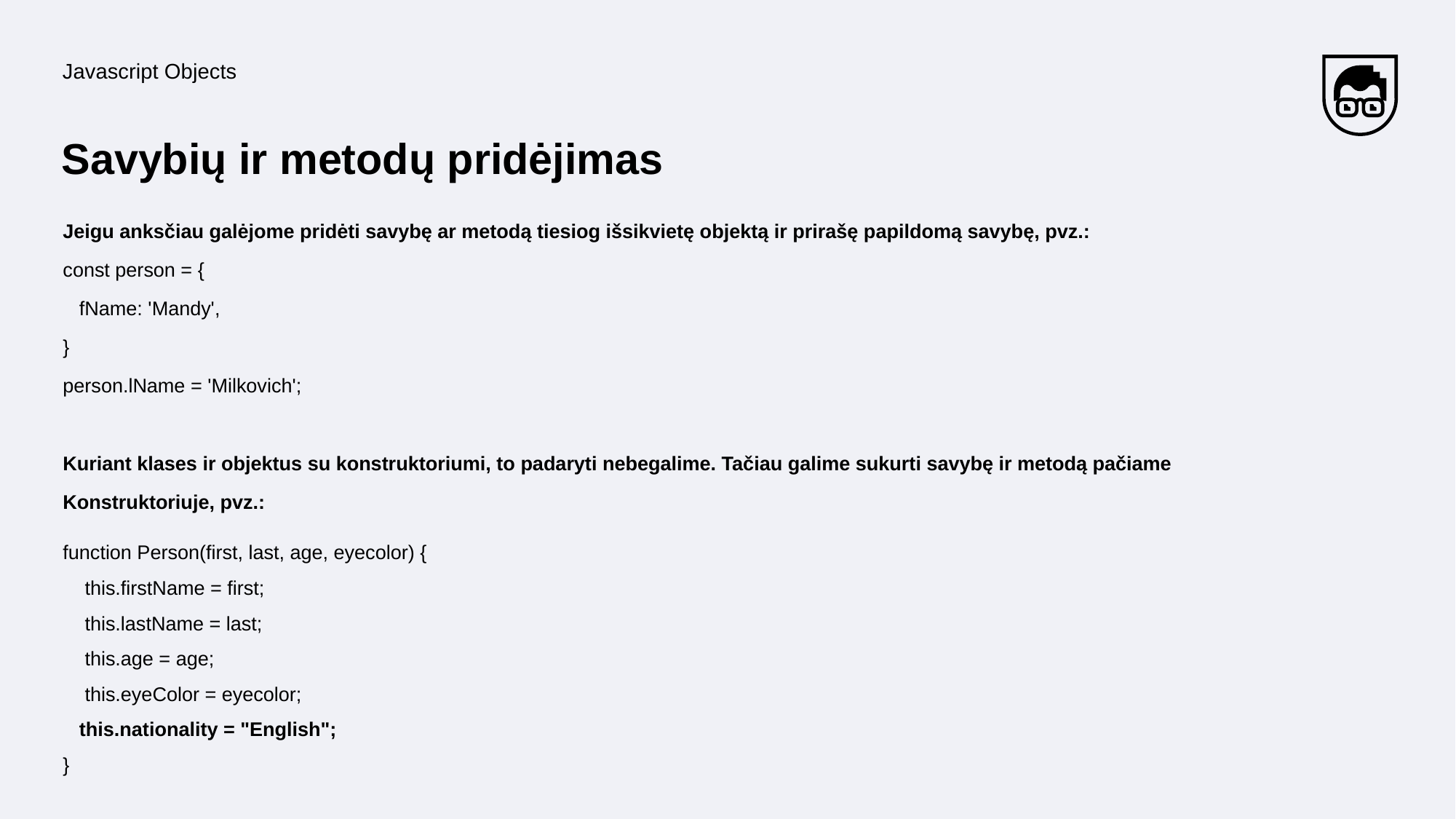

Javascript Objects
# Savybių ir metodų pridėjimas
Jeigu anksčiau galėjome pridėti savybę ar metodą tiesiog išsikvietę objektą ir prirašę papildomą savybę, pvz.:
const person = {
   fName: 'Mandy',
}
person.lName = 'Milkovich';

Kuriant klases ir objektus su konstruktoriumi, to padaryti nebegalime. Tačiau galime sukurti savybę ir metodą pačiame
Konstruktoriuje, pvz.:
     function Person(first, last, age, eyecolor) {
         this.firstName = first;
         this.lastName = last;
         this.age = age;
         this.eyeColor = eyecolor;
        this.nationality = "English";
     }